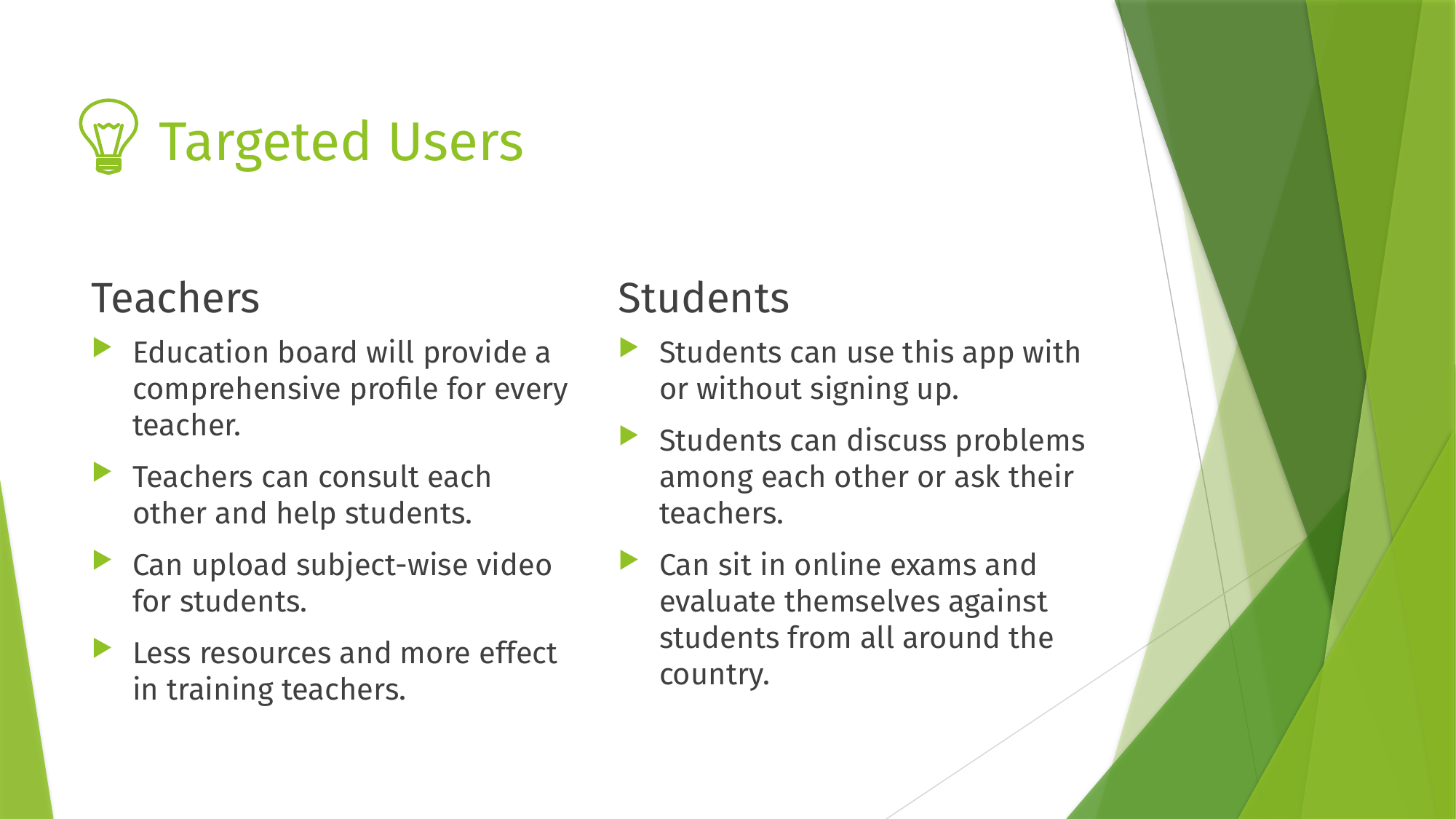

# Targeted Users
Teachers
Students
Education board will provide a comprehensive profile for every teacher.
Teachers can consult each other and help students.
Can upload subject-wise video for students.
Less resources and more effect in training teachers.
Students can use this app with or without signing up.
Students can discuss problems among each other or ask their teachers.
Can sit in online exams and evaluate themselves against students from all around the country.